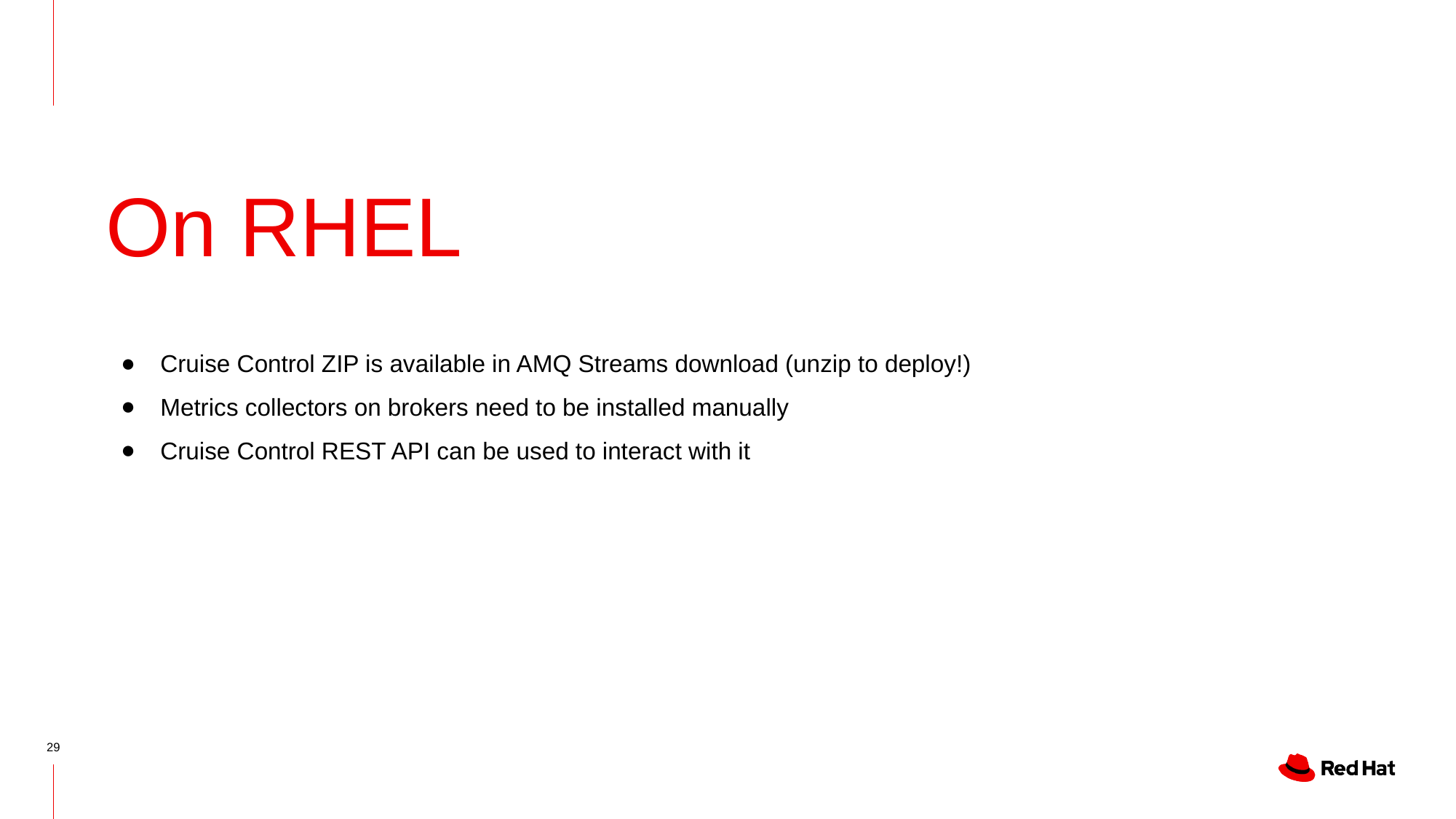

# On RHEL
Cruise Control ZIP is available in AMQ Streams download (unzip to deploy!)
Metrics collectors on brokers need to be installed manually
Cruise Control REST API can be used to interact with it

29